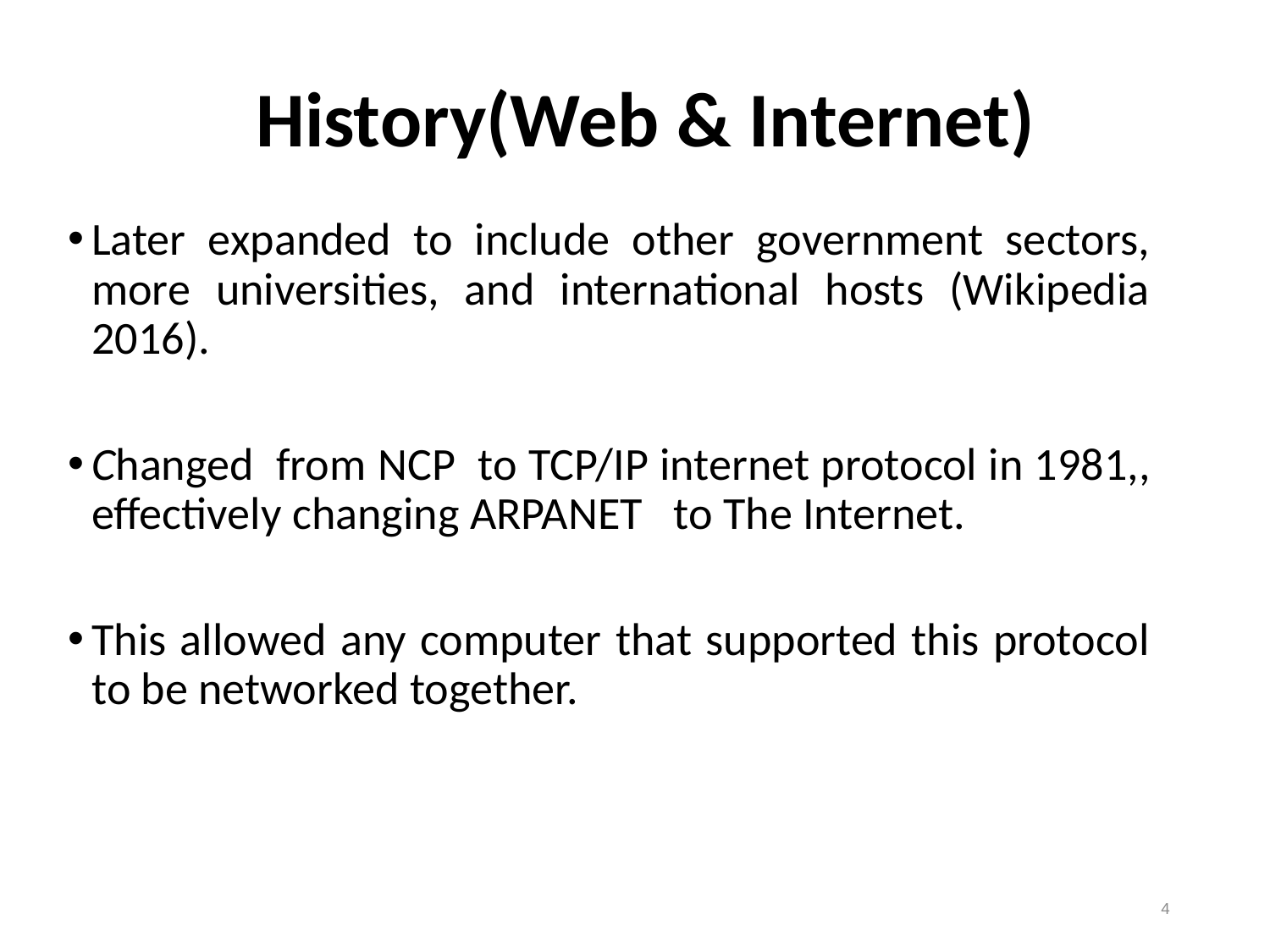

History(Web & Internet)
Later expanded to include other government sectors, more universities, and international hosts (Wikipedia 2016).

Changed  from NCP  to TCP/IP internet protocol in 1981,, effectively changing ARPANET   to The Internet.

This allowed any computer that supported this protocol to be networked together.
4